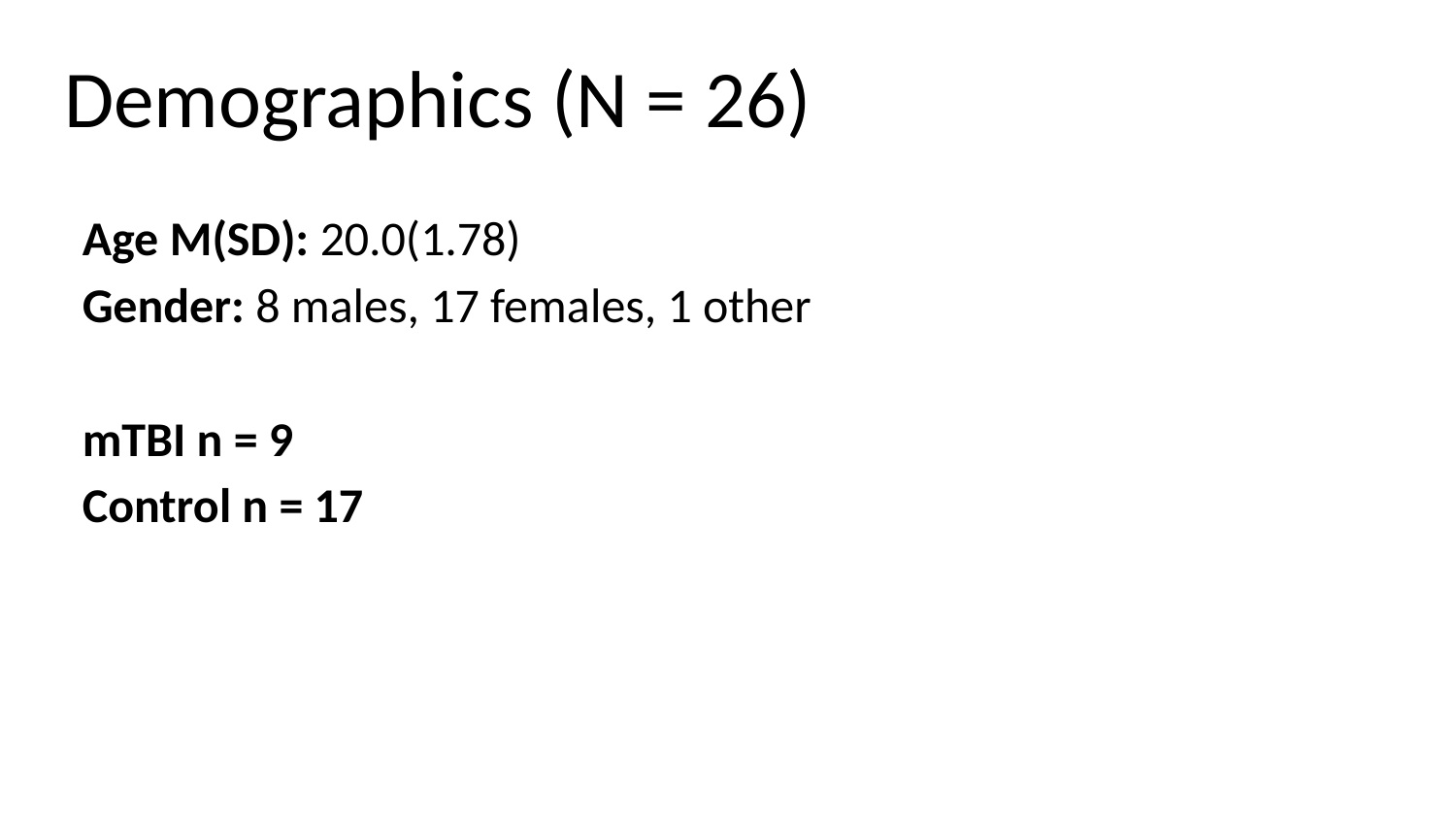

# Demographics (N = 26)
Age M(SD): 20.0(1.78)
Gender: 8 males, 17 females, 1 other

mTBI n = 9
Control n = 17